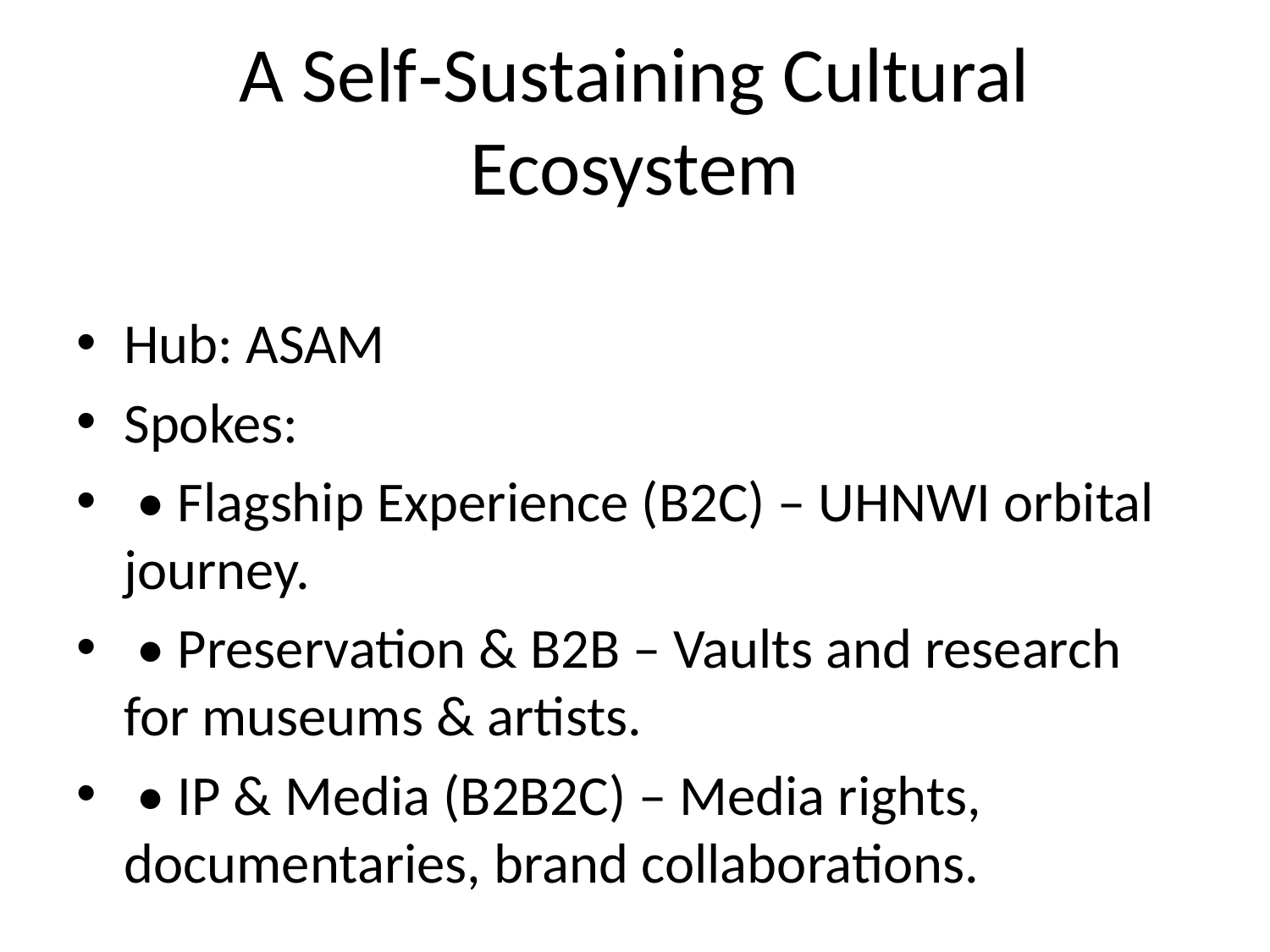

# A Self‑Sustaining Cultural Ecosystem

Hub: ASAM
Spokes:
 • Flagship Experience (B2C) – UHNWI orbital journey.
 • Preservation & B2B – Vaults and research for museums & artists.
 • IP & Media (B2B2C) – Media rights, documentaries, brand collaborations.